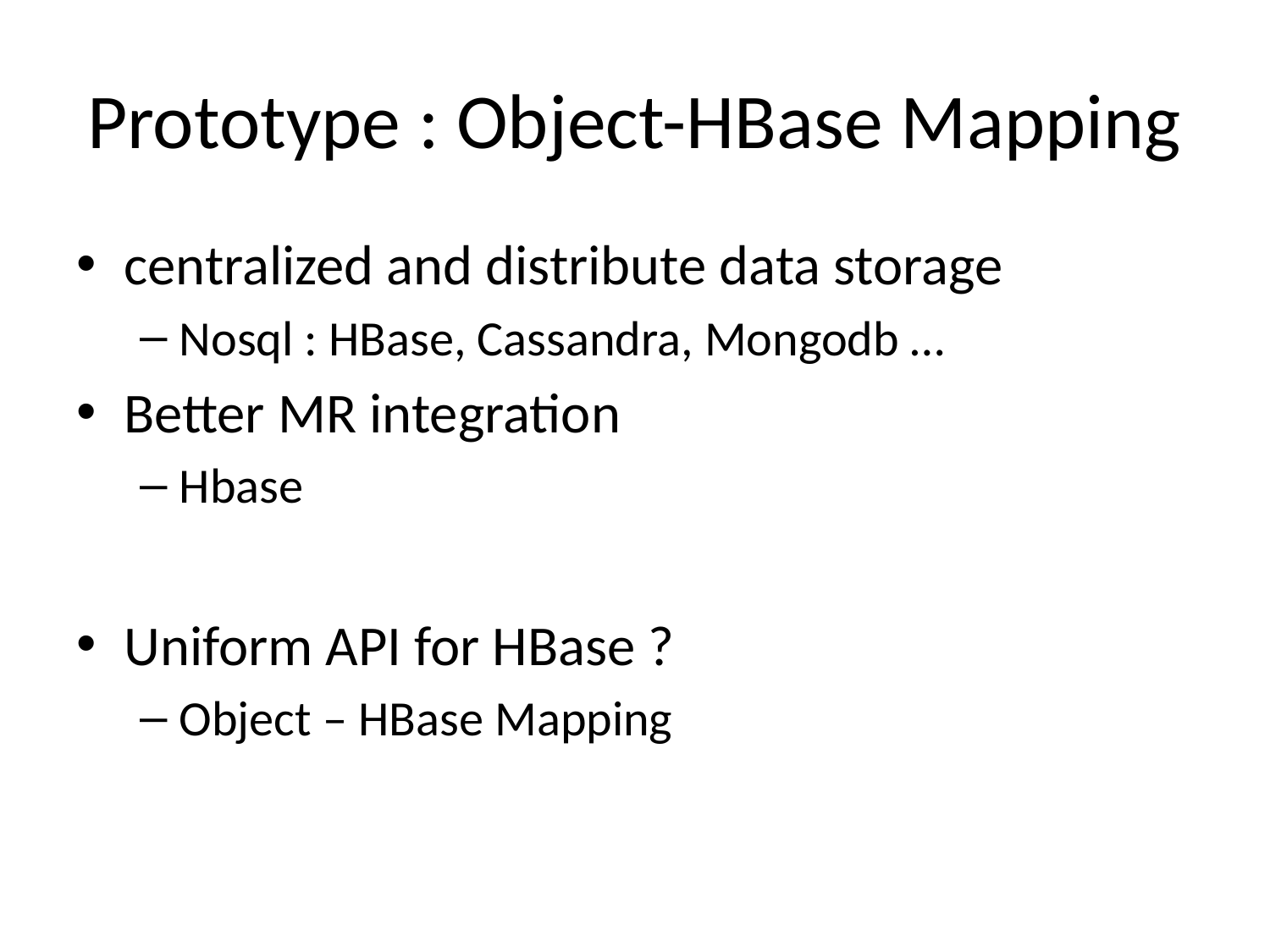

# Prototype : Object-HBase Mapping
centralized and distribute data storage
Nosql : HBase, Cassandra, Mongodb …
Better MR integration
Hbase

Uniform API for HBase ?
Object – HBase Mapping